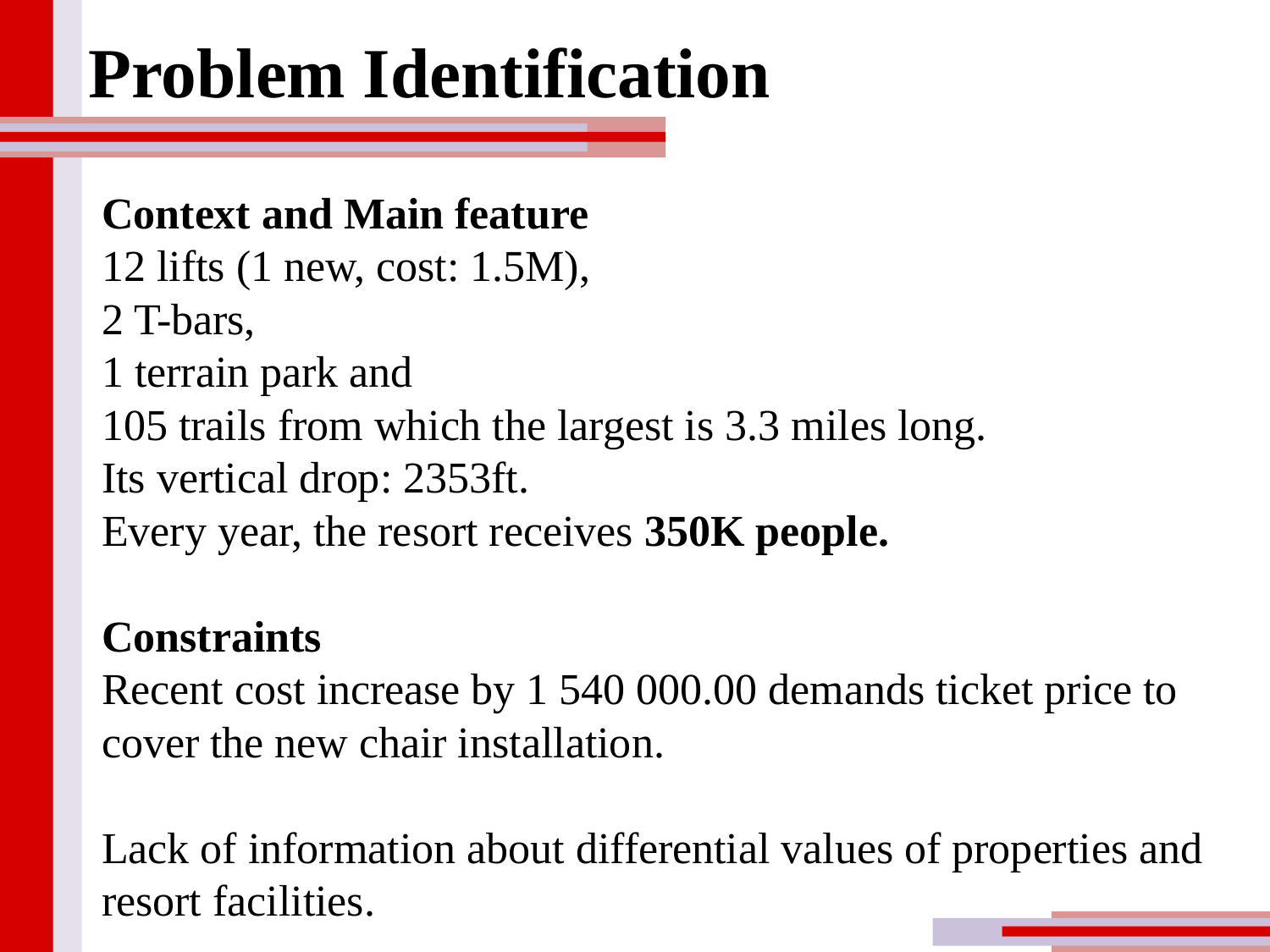

Problem Identification

Context and Main feature
12 lifts (1 new, cost: 1.5M),
2 T-bars,
1 terrain park and
105 trails from which the largest is 3.3 miles long.
Its vertical drop: 2353ft.
Every year, the resort receives 350K people.

Constraints
Recent cost increase by 1 540 000.00 demands ticket price to cover the new chair installation.

Lack of information about differential values of properties and resort facilities.